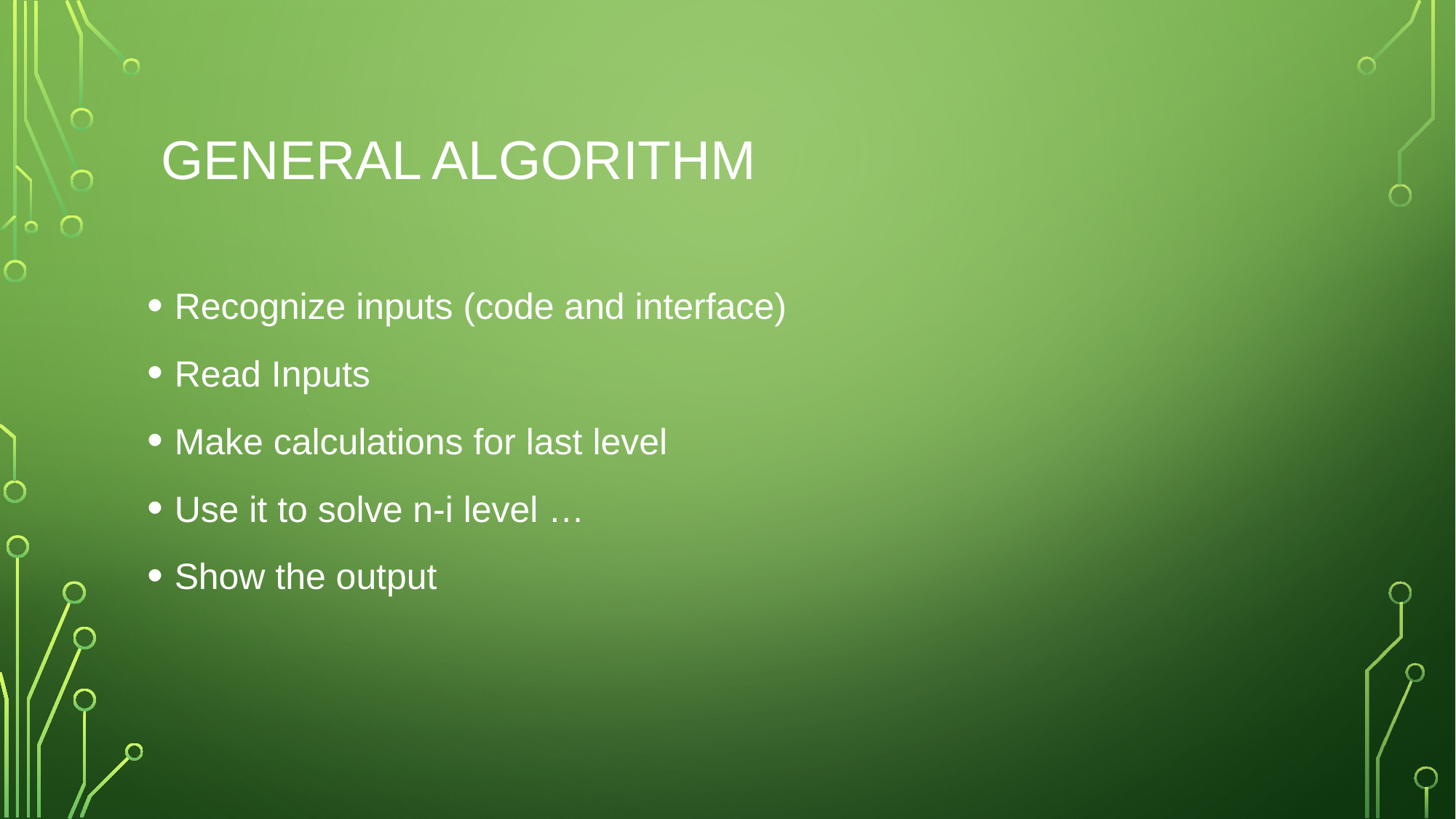

# General Algorithm
Recognize inputs (code and interface)
Read Inputs
Make calculations for last level
Use it to solve n-i level …
Show the output